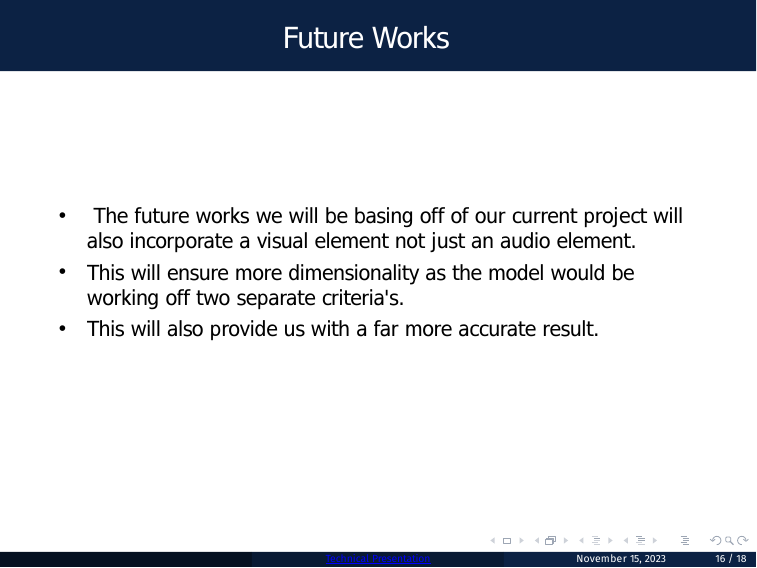

# Future Works
 The future works we will be basing off of our current project will also incorporate a visual element not just an audio element.
This will ensure more dimensionality as the model would be working off two separate criteria's.
This will also provide us with a far more accurate result.

Technical Presentation
November 15, 2023
16 / 18